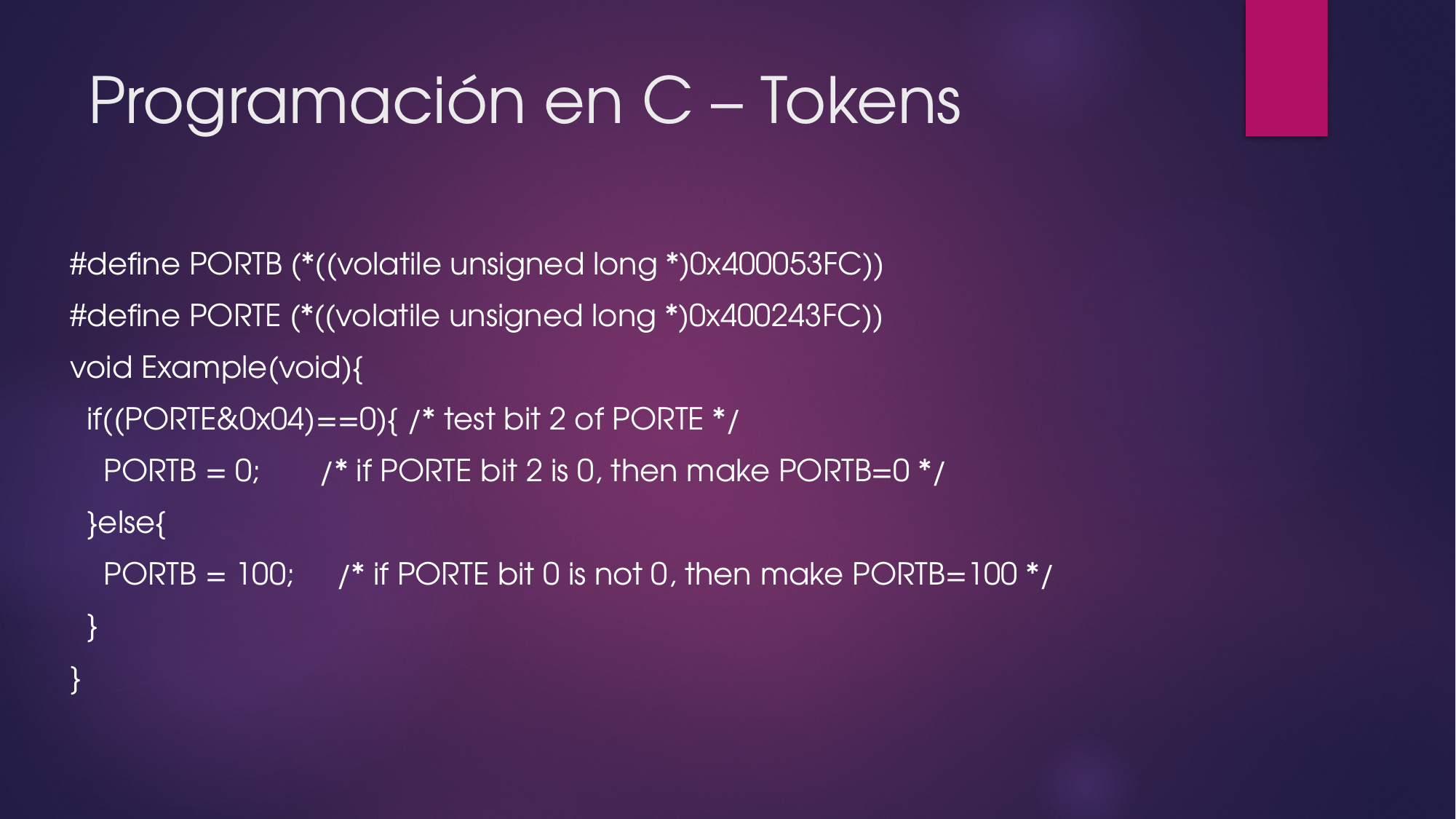

# Programación en C – Tokens
#define PORTB (*((volatile unsigned long *)0x400053FC))
#define PORTE (*((volatile unsigned long *)0x400243FC))
void Example(void){
  if((PORTE&0x04)==0){ /* test bit 2 of PORTE */
    PORTB = 0;       /* if PORTE bit 2 is 0, then make PORTB=0 */
  }else{
    PORTB = 100;     /* if PORTE bit 0 is not 0, then make PORTB=100 */
  }
}